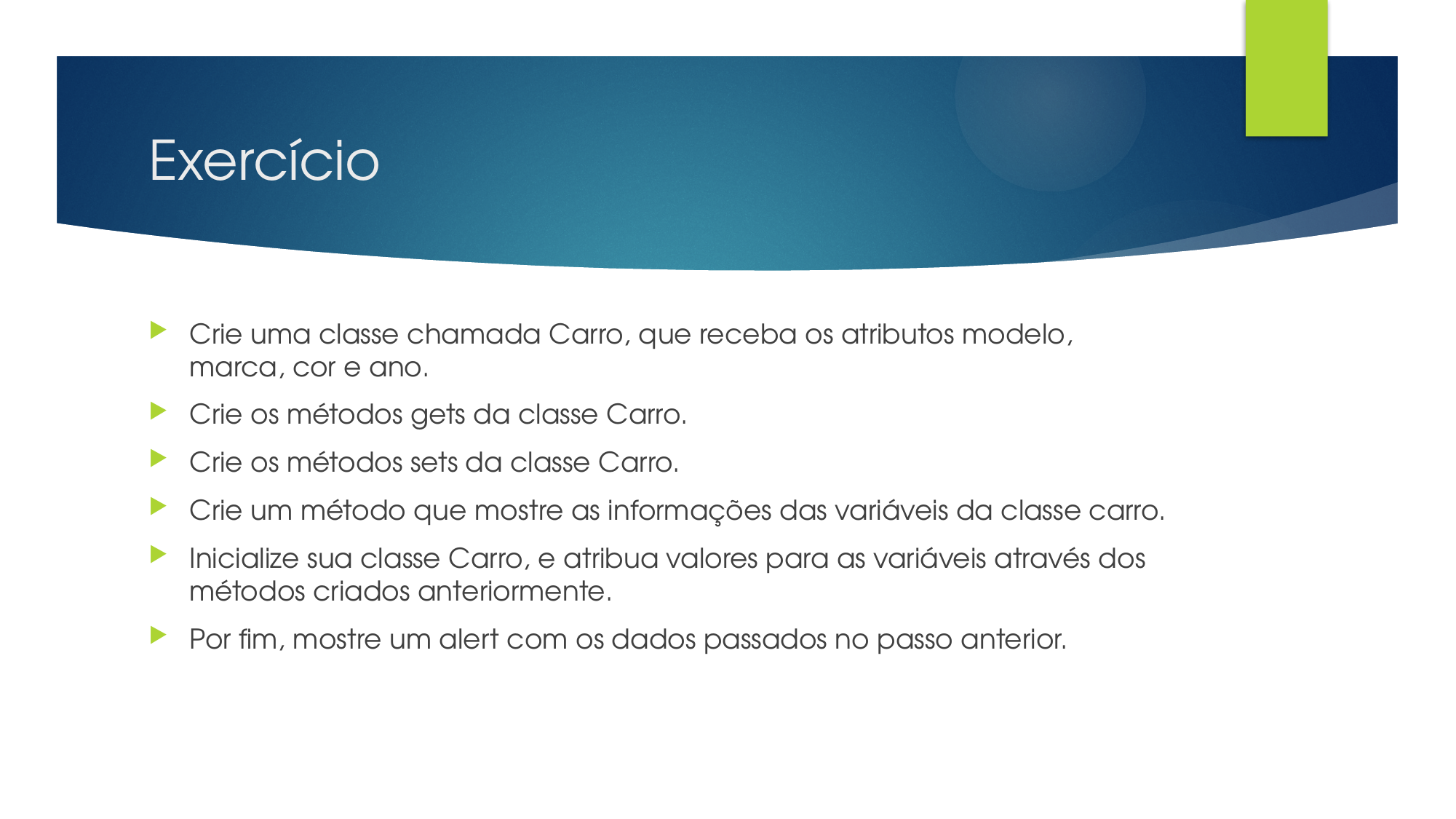

# Exercício
Crie uma classe chamada Carro, que receba os atributos modelo, marca, cor e ano.
Crie os métodos gets da classe Carro.
Crie os métodos sets da classe Carro.
Crie um método que mostre as informações das variáveis da classe carro.
Inicialize sua classe Carro, e atribua valores para as variáveis através dos métodos criados anteriormente.
Por fim, mostre um alert com os dados passados no passo anterior.